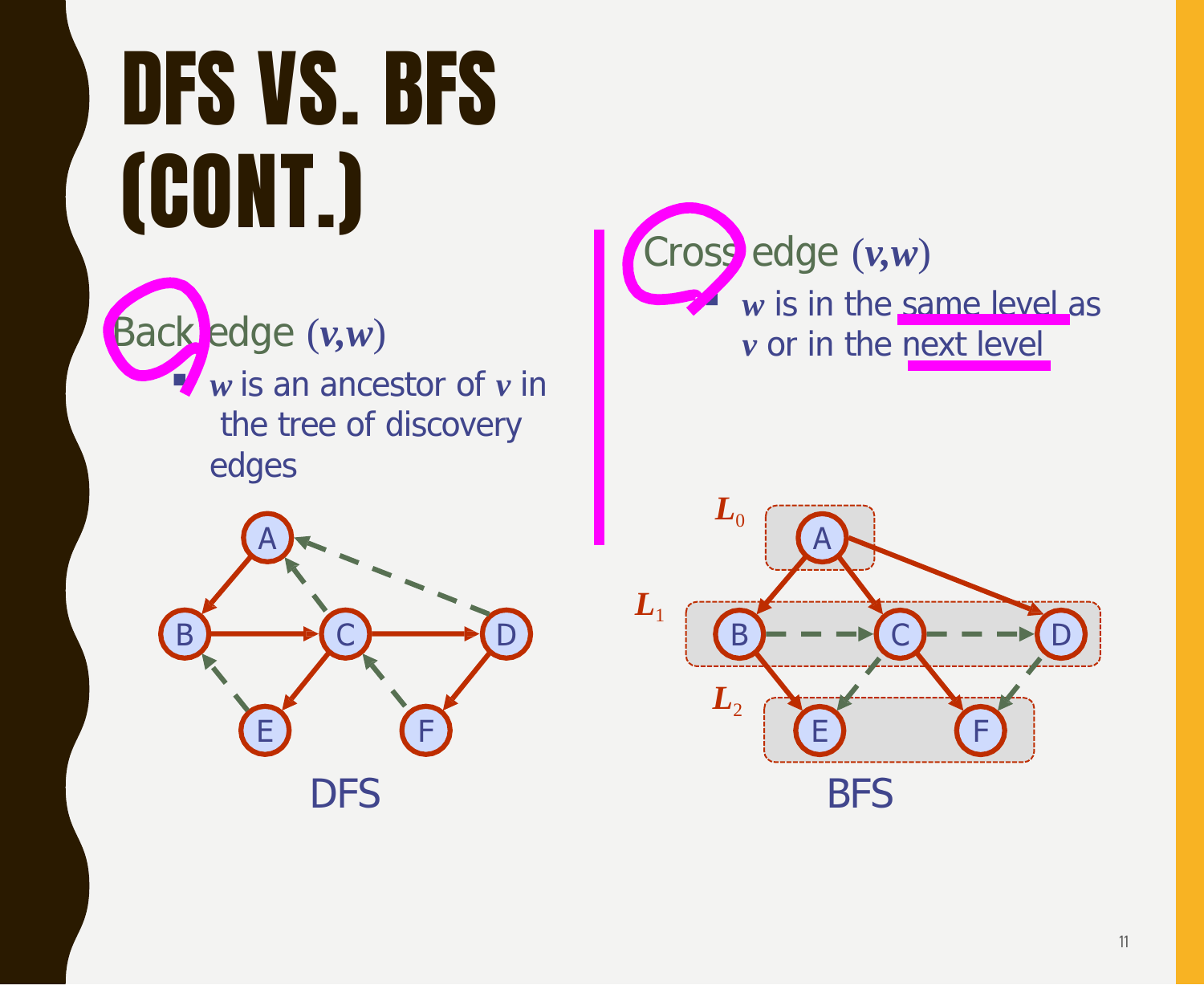

# DFS vs. BFS (cont.)

Cross edge (v,w)
w is in the same level as

Back edge (v,w)
w is an ancestor of v in  the tree of discovery  edges

v or in the next level

L0

A
A

L1

B
C
D
B
C
D

L2

E
F
E
F
DFS
BFS
11